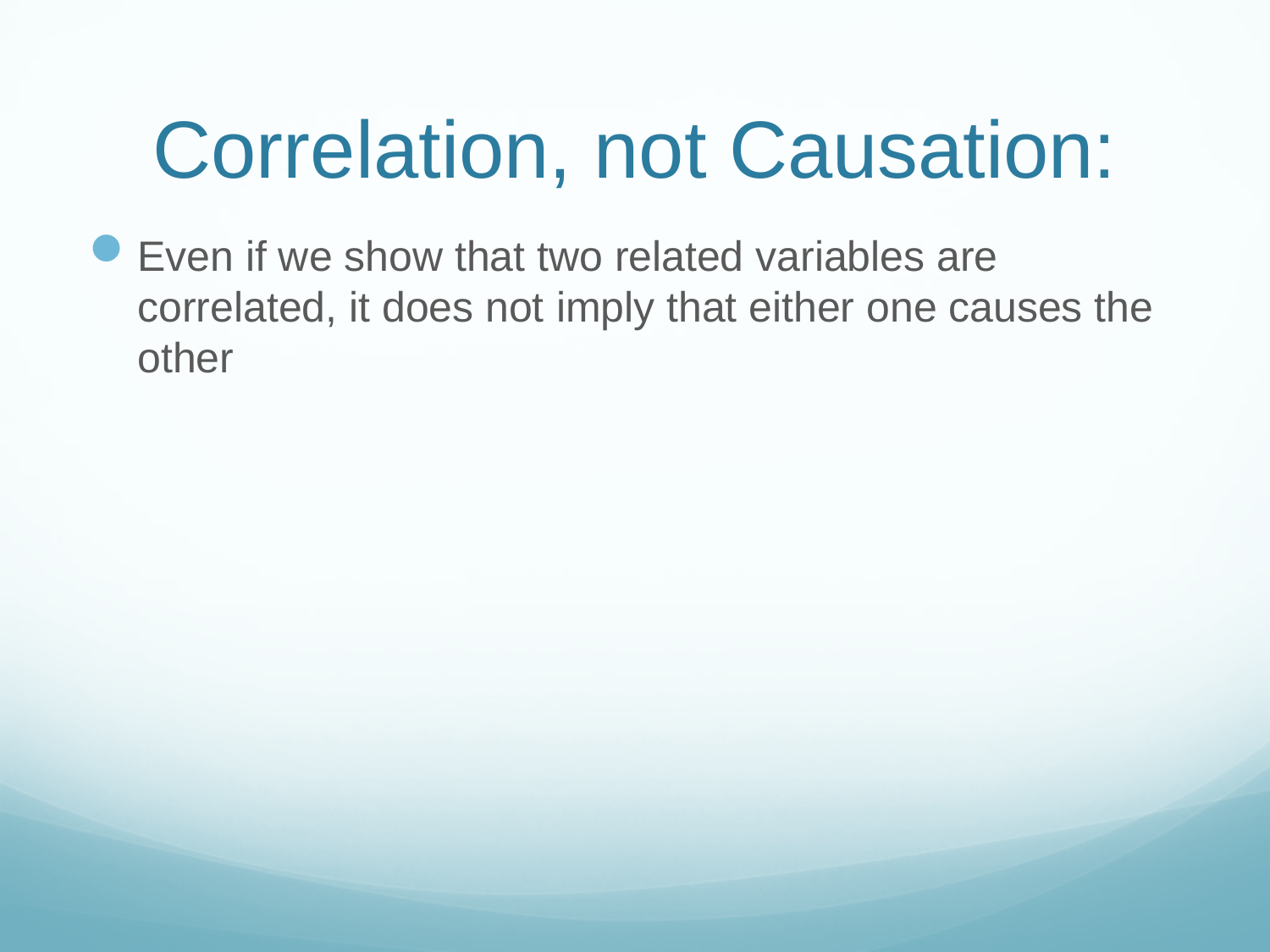

# Correlation, not Causation:
Even if we show that two related variables are correlated, it does not imply that either one causes the other